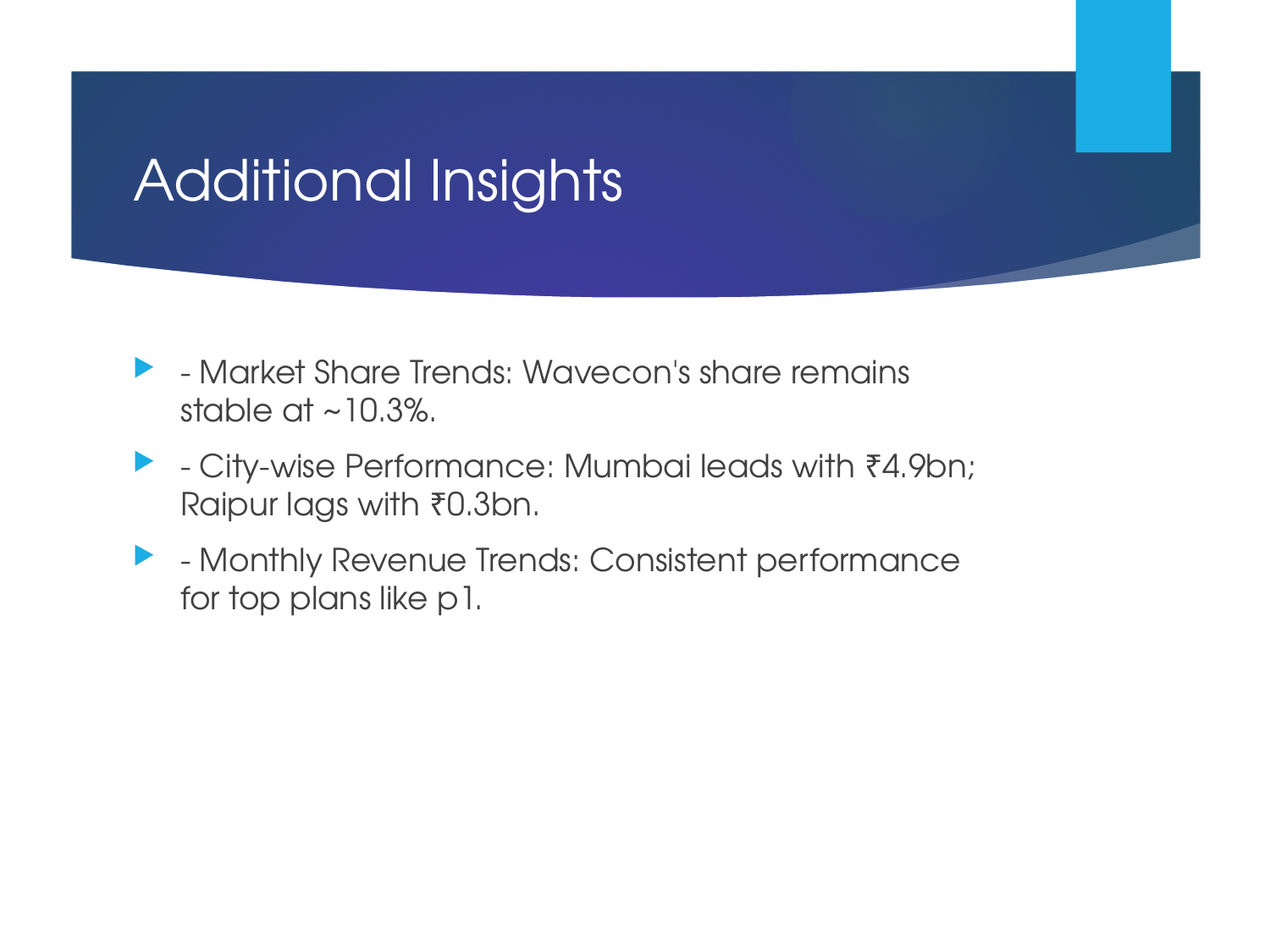

# Additional Insights
- Market Share Trends: Wavecon's share remains stable at ~10.3%.
- City-wise Performance: Mumbai leads with ₹4.9bn; Raipur lags with ₹0.3bn.
- Monthly Revenue Trends: Consistent performance for top plans like p1.